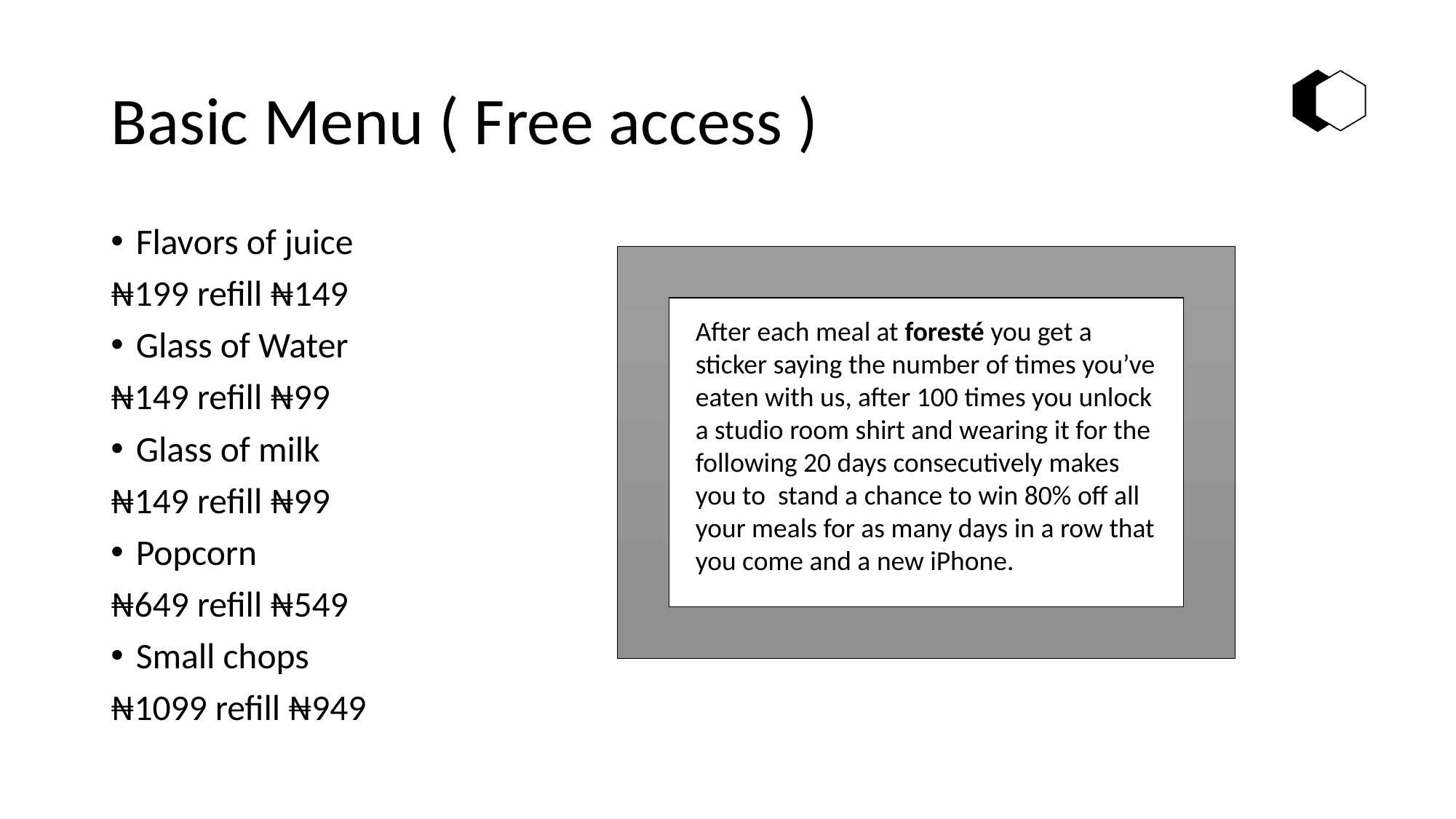

# Basic Menu ( Free access )
Flavors of juice
₦199 refill ₦149
Glass of Water
₦149 refill ₦99
Glass of milk
₦149 refill ₦99
Popcorn
₦649 refill ₦549
Small chops
₦1099 refill ₦949

After each meal at foresté you get a sticker saying the number of times you’ve eaten with us, after 100 times you unlock a studio room shirt and wearing it for the following 20 days consecutively makes you to  stand a chance to win 80% off all your meals for as many days in a row that you come and a new iPhone.